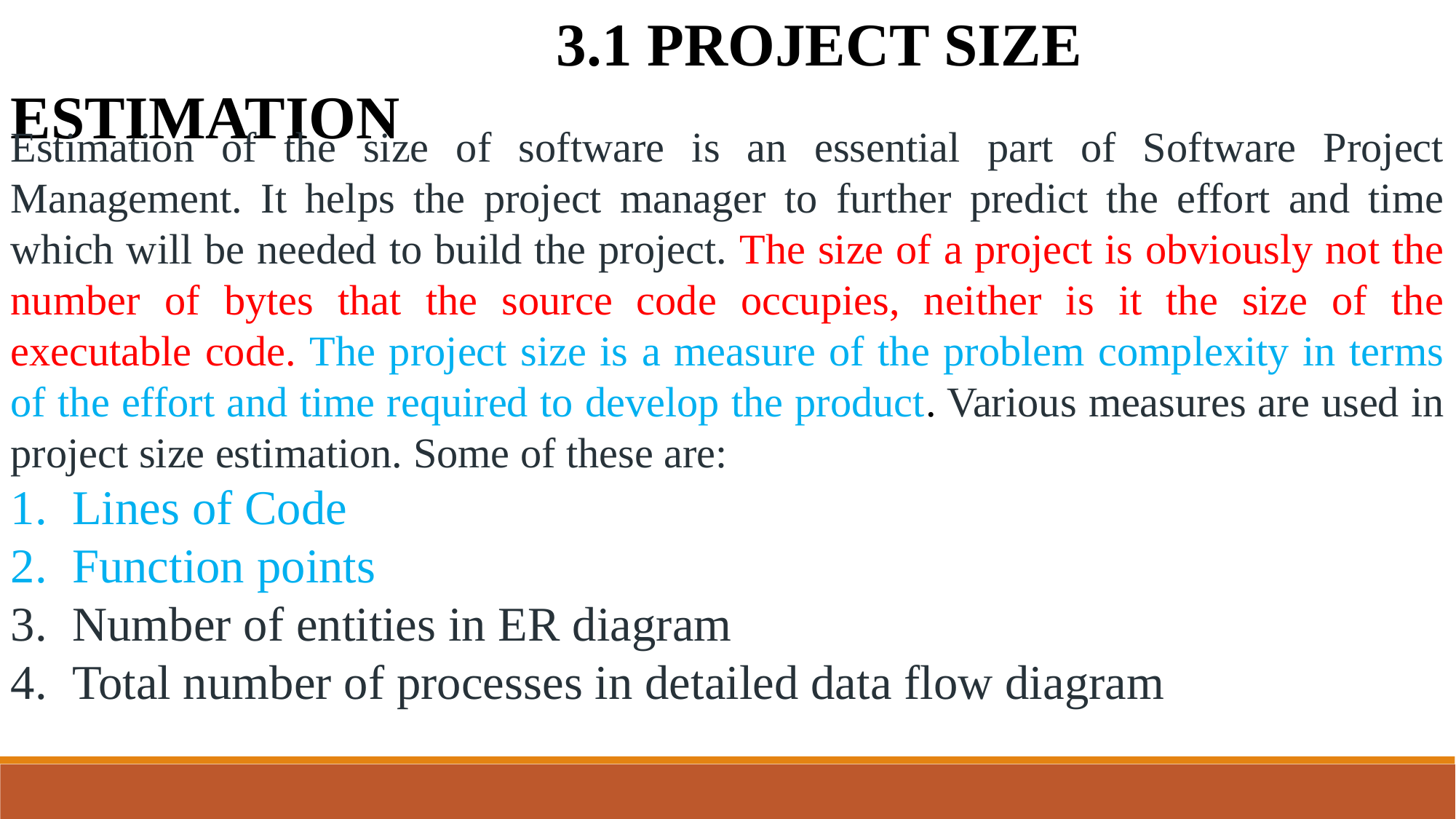

3.1 PROJECT SIZE ESTIMATION
Estimation of the size of software is an essential part of Software Project Management. It helps the project manager to further predict the effort and time which will be needed to build the project. The size of a project is obviously not the number of bytes that the source code occupies, neither is it the size of the executable code. The project size is a measure of the problem complexity in terms of the effort and time required to develop the product. Various measures are used in project size estimation. Some of these are:
Lines of Code
Function points
Number of entities in ER diagram
Total number of processes in detailed data flow diagram